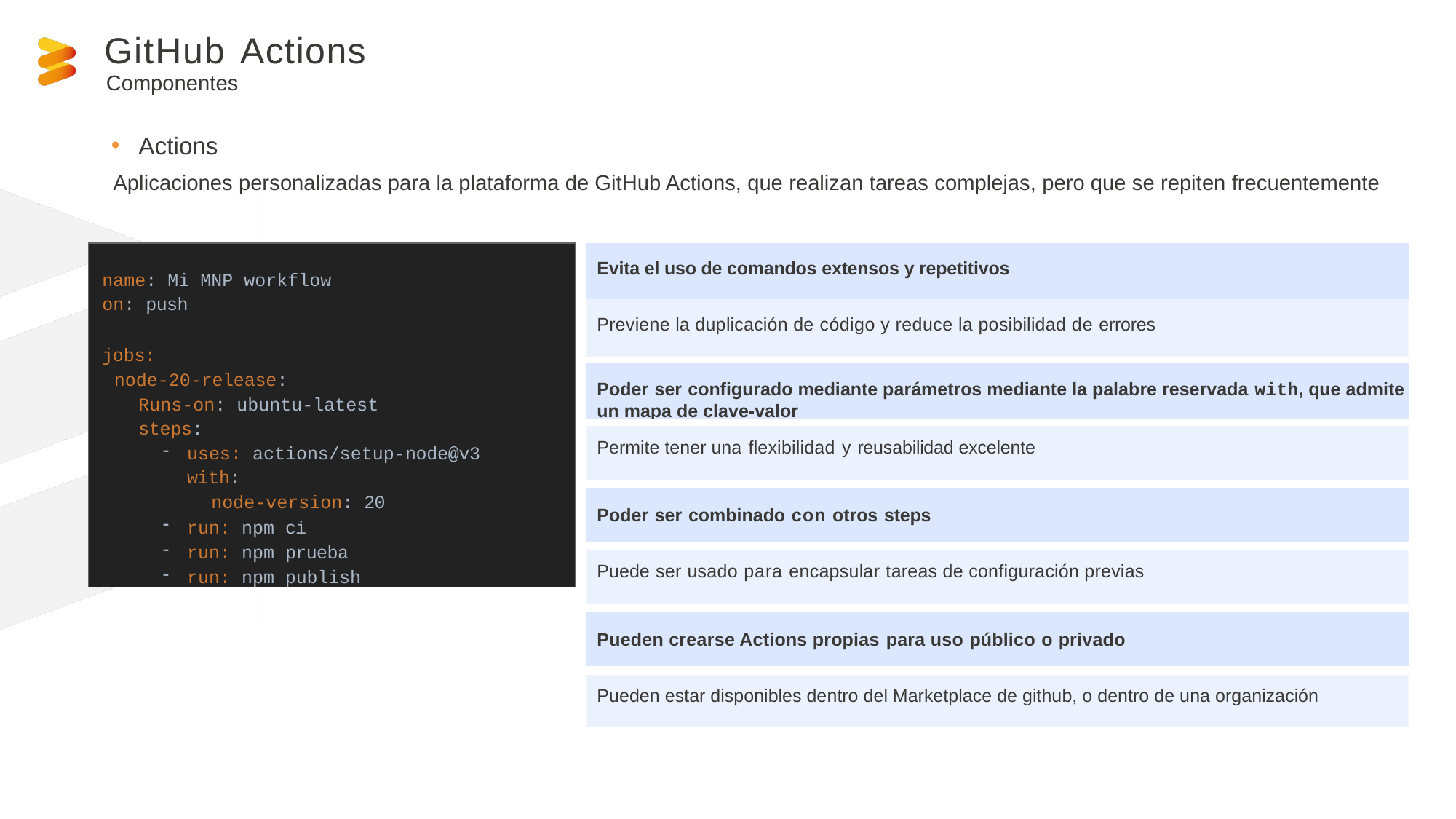

GitHub  Actions
# Componentes
Actions
Aplicaciones personalizadas para la plataforma de GitHub Actions, que realizan tareas complejas, pero que se repiten frecuentemente

name: Mi MNP workflow
on: push

jobs:
node-20-release:
Runs-on: ubuntu-latest steps:
uses: actions/setup-node@v3 with:
node-version: 20
run: npm ci
run: npm prueba
run: npm publish
| Evita el uso de comandos extensos y repetitivos |
| --- |
| Previene la duplicación de código y reduce la posibilidad de errores |
| Poder ser configurado mediante parámetros mediante la palabre reservada with, que admite un mapa de clave-valor |
| Permite tener una flexibilidad y reusabilidad excelente |
| Poder ser combinado con otros steps |
| Puede ser usado para encapsular tareas de configuración previas |
| Pueden crearse Actions propias para uso público o privado |
| Pueden estar disponibles dentro del Marketplace de github, o dentro de una organización |